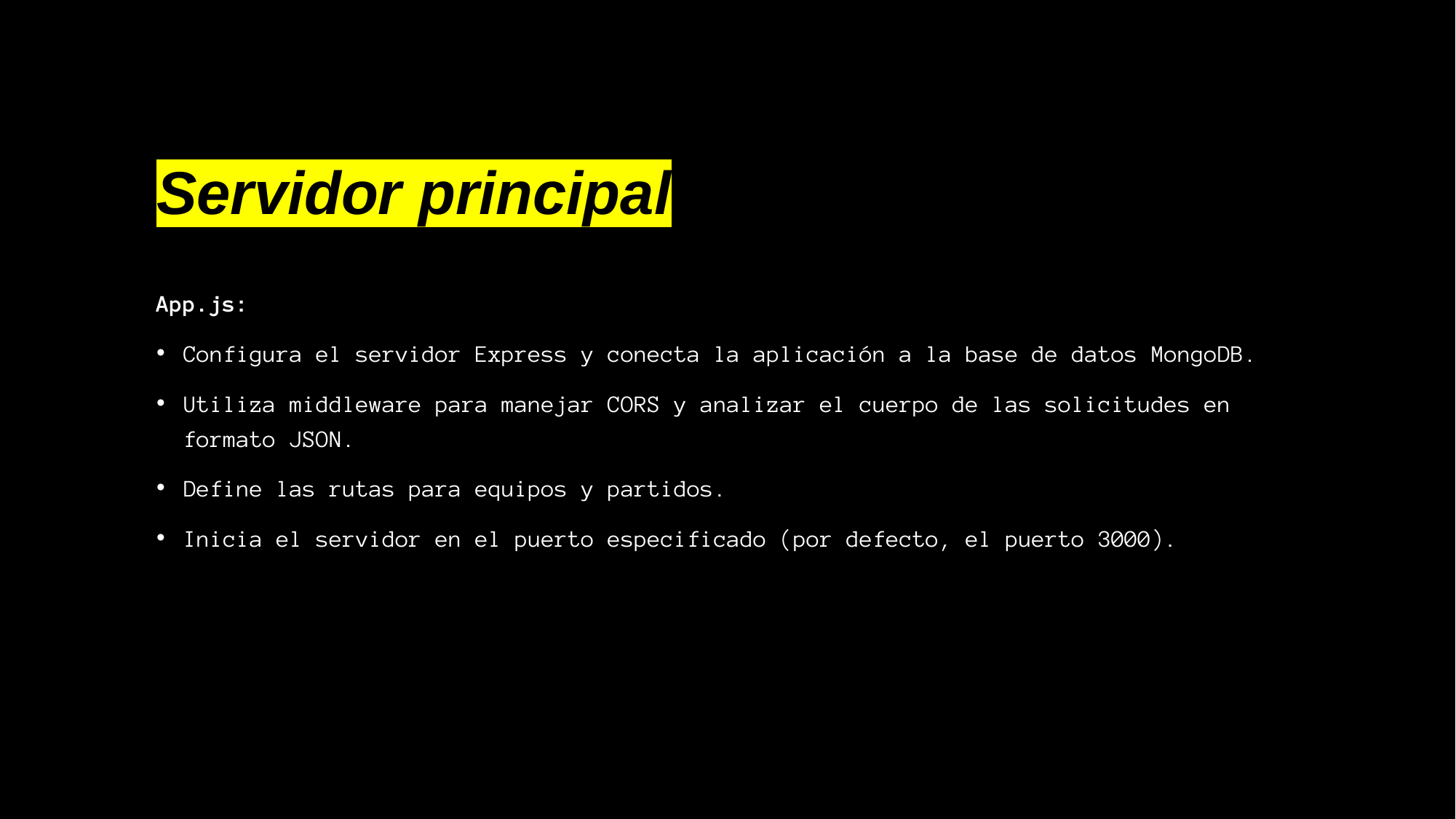

# Servidor principal
App.js:
Configura el servidor Express y conecta la aplicación a la base de datos MongoDB.
Utiliza middleware para manejar CORS y analizar el cuerpo de las solicitudes en formato JSON.
Define las rutas para equipos y partidos.
Inicia el servidor en el puerto especificado (por defecto, el puerto 3000).